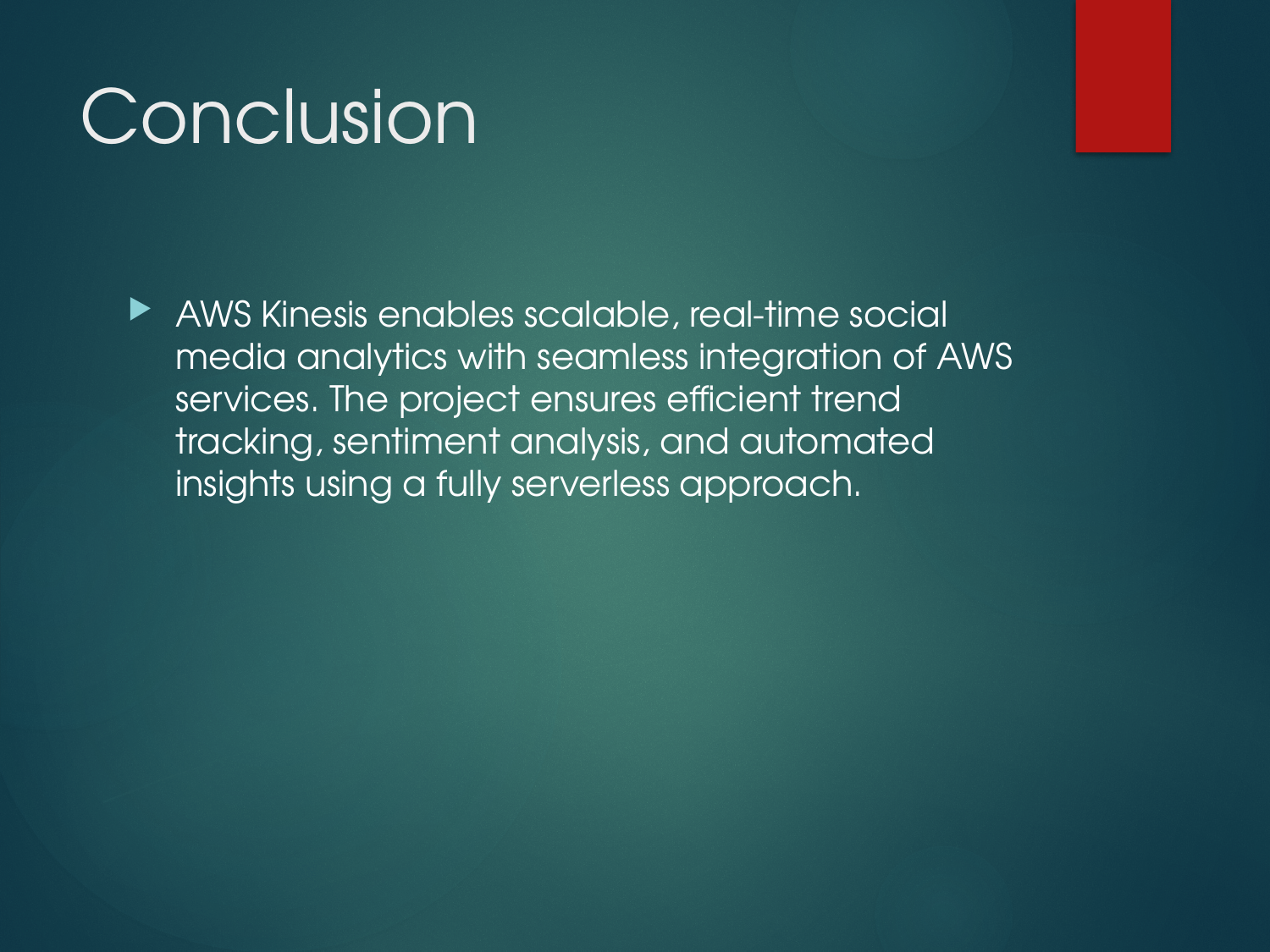

# Conclusion
AWS Kinesis enables scalable, real-time social media analytics with seamless integration of AWS services. The project ensures efficient trend tracking, sentiment analysis, and automated insights using a fully serverless approach.